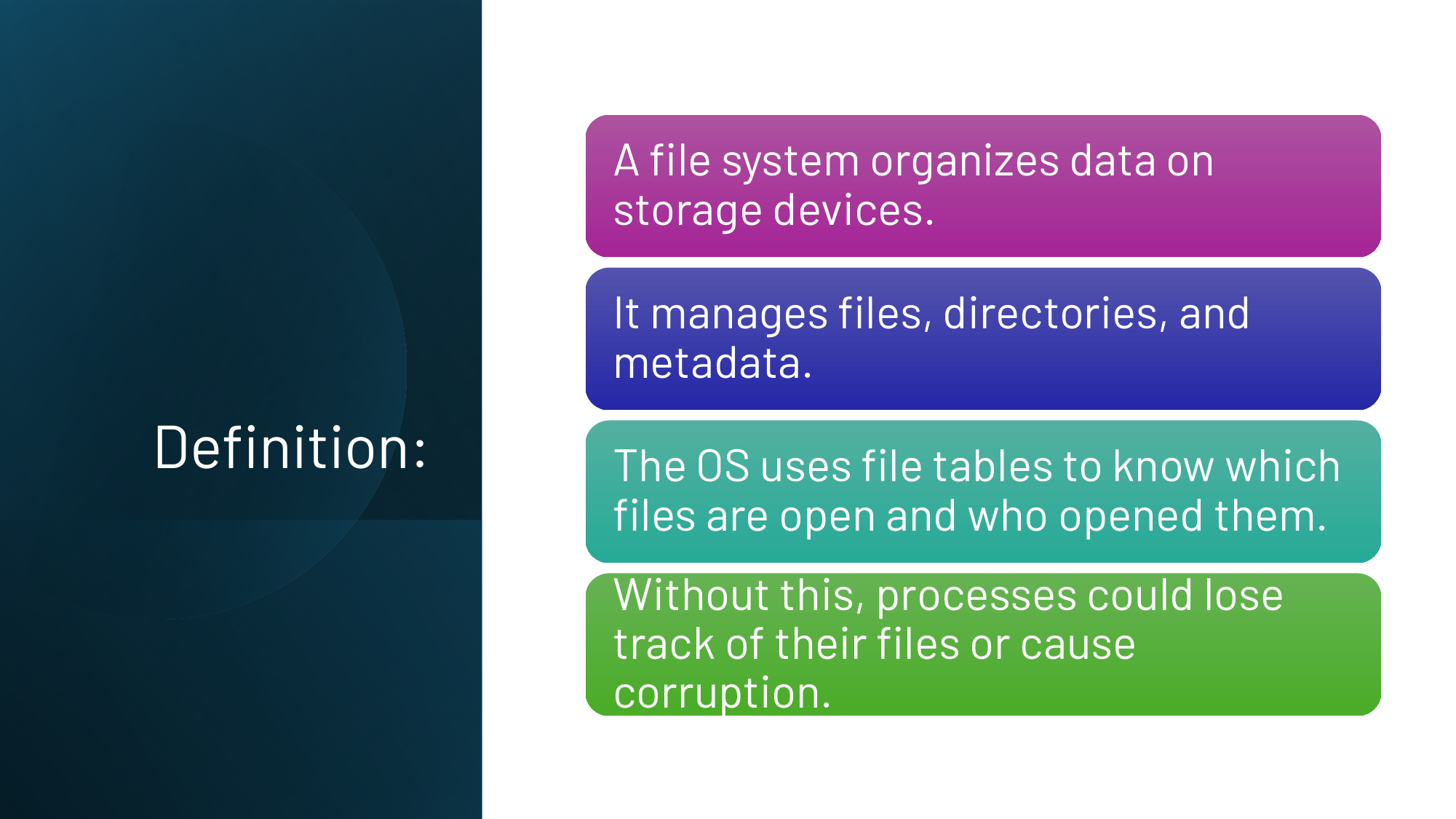

A file system organizes data on storage devices.
It manages files, directories, and metadata.
The OS uses file tables to know which files are open and who opened them.
Without this, processes could lose track of their files or cause corruption.

# Definition: